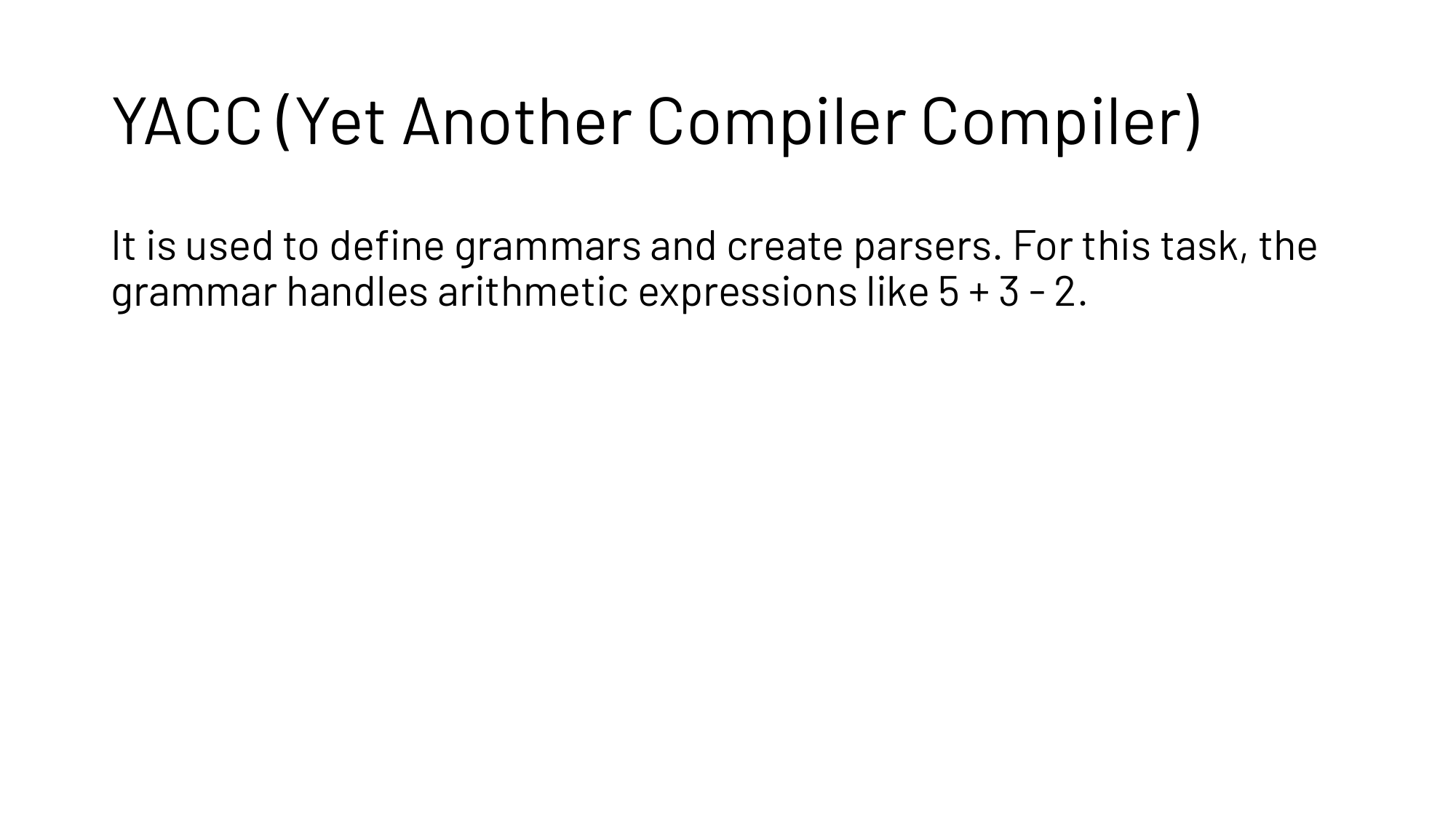

# YACC (Yet Another Compiler Compiler)
It is used to define grammars and create parsers. For this task, the grammar handles arithmetic expressions like 5 + 3 - 2.